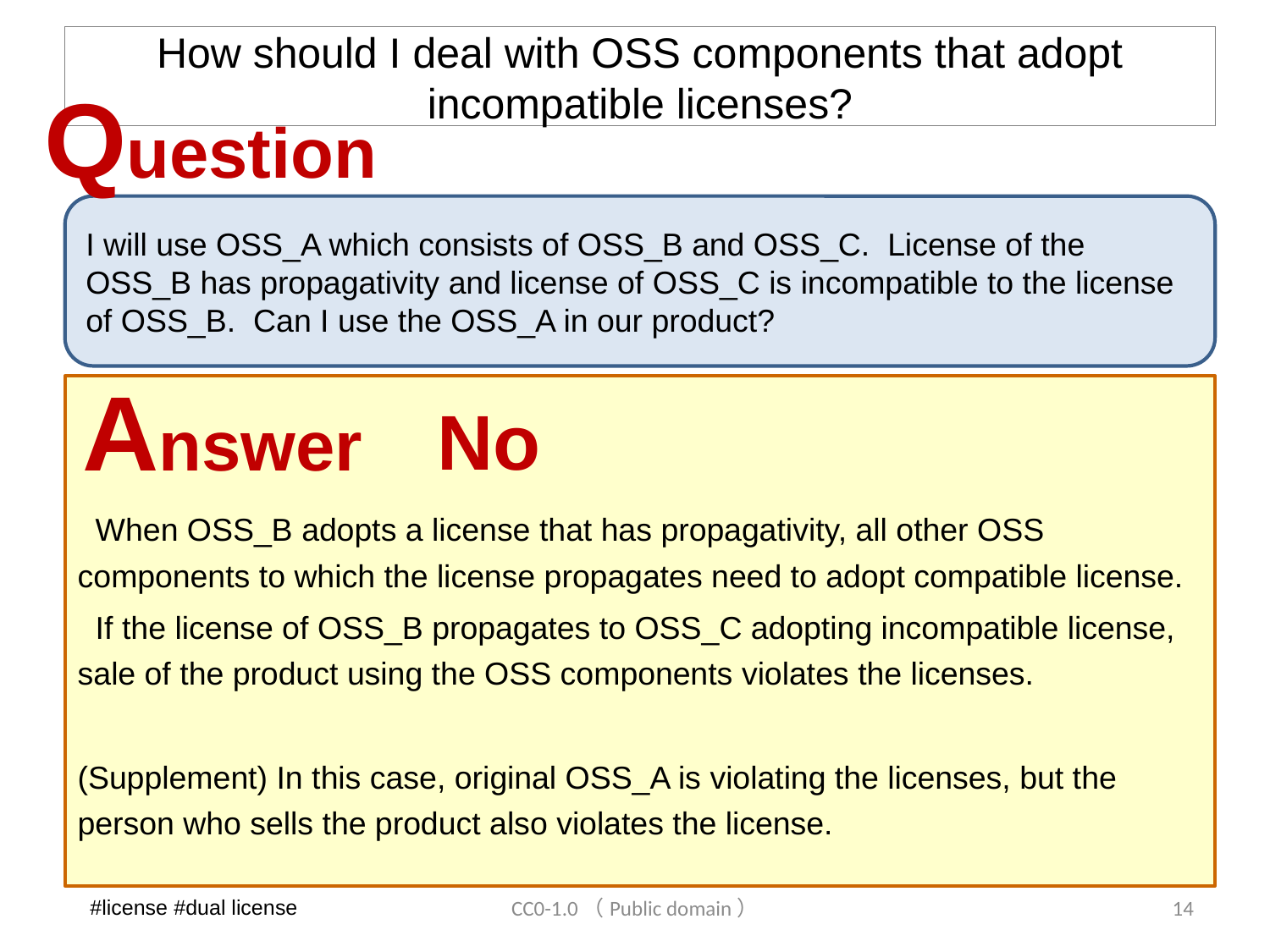

# How should I deal with OSS components that adopt incompatible licenses?
Question
I will use OSS_A which consists of OSS_B and OSS_C.  License of the OSS_B has propagativity and license of OSS_C is incompatible to the license of OSS_B.  Can I use the OSS_A in our product?
Answer

No
  When OSS_B adopts a license that has propagativity, all other OSS components to which the license propagates need to adopt compatible license.
  If the license of OSS_B propagates to OSS_C adopting incompatible license, sale of the product using the OSS components violates the licenses.

(Supplement) In this case, original OSS_A is violating the licenses, but the person who sells the product also violates the license.

CC0-1.0（Public domain）
14
#license #dual license